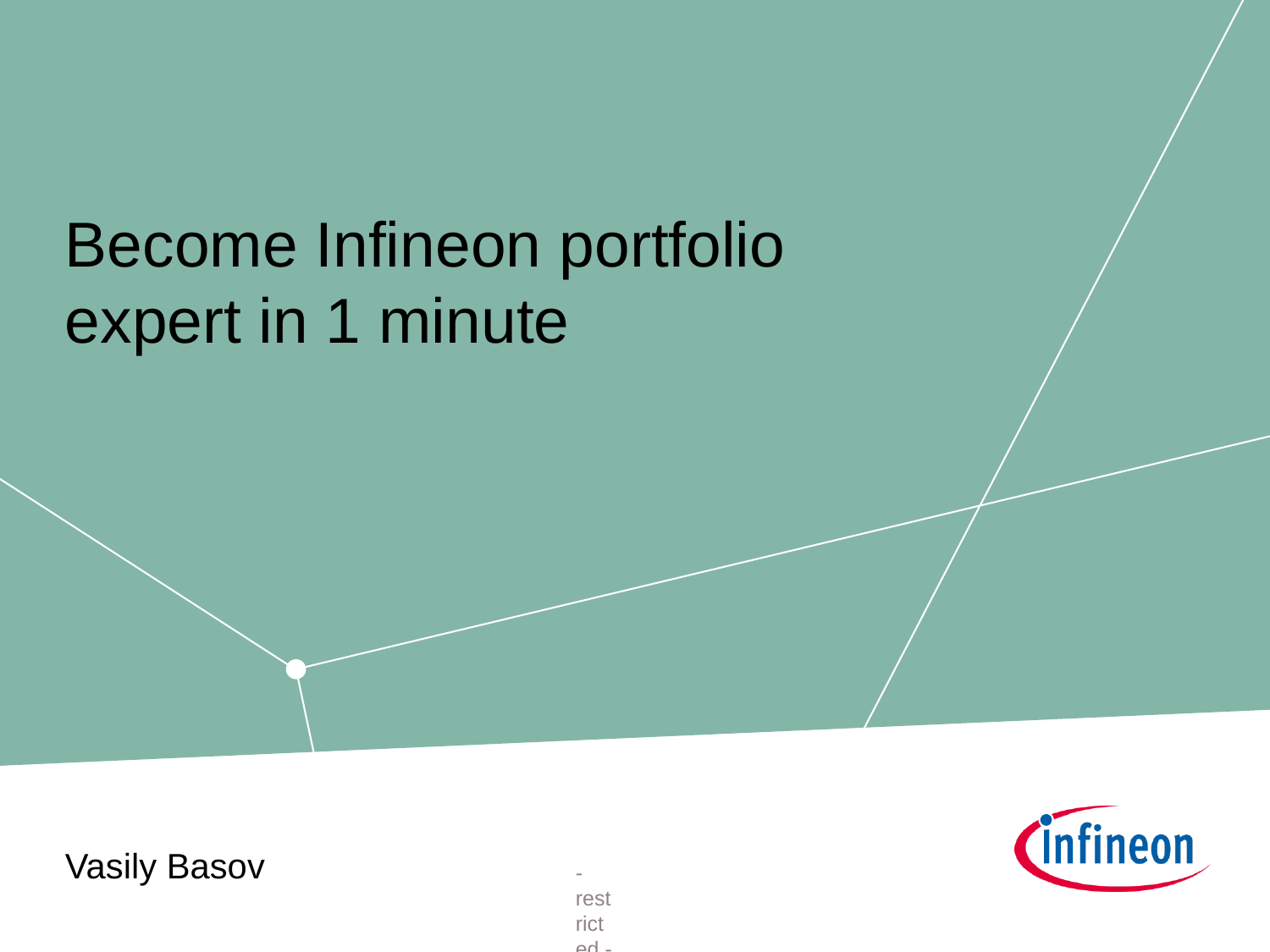

Become Infineon portfolio expert in 1 minute
Vasily Basov
- restricted -